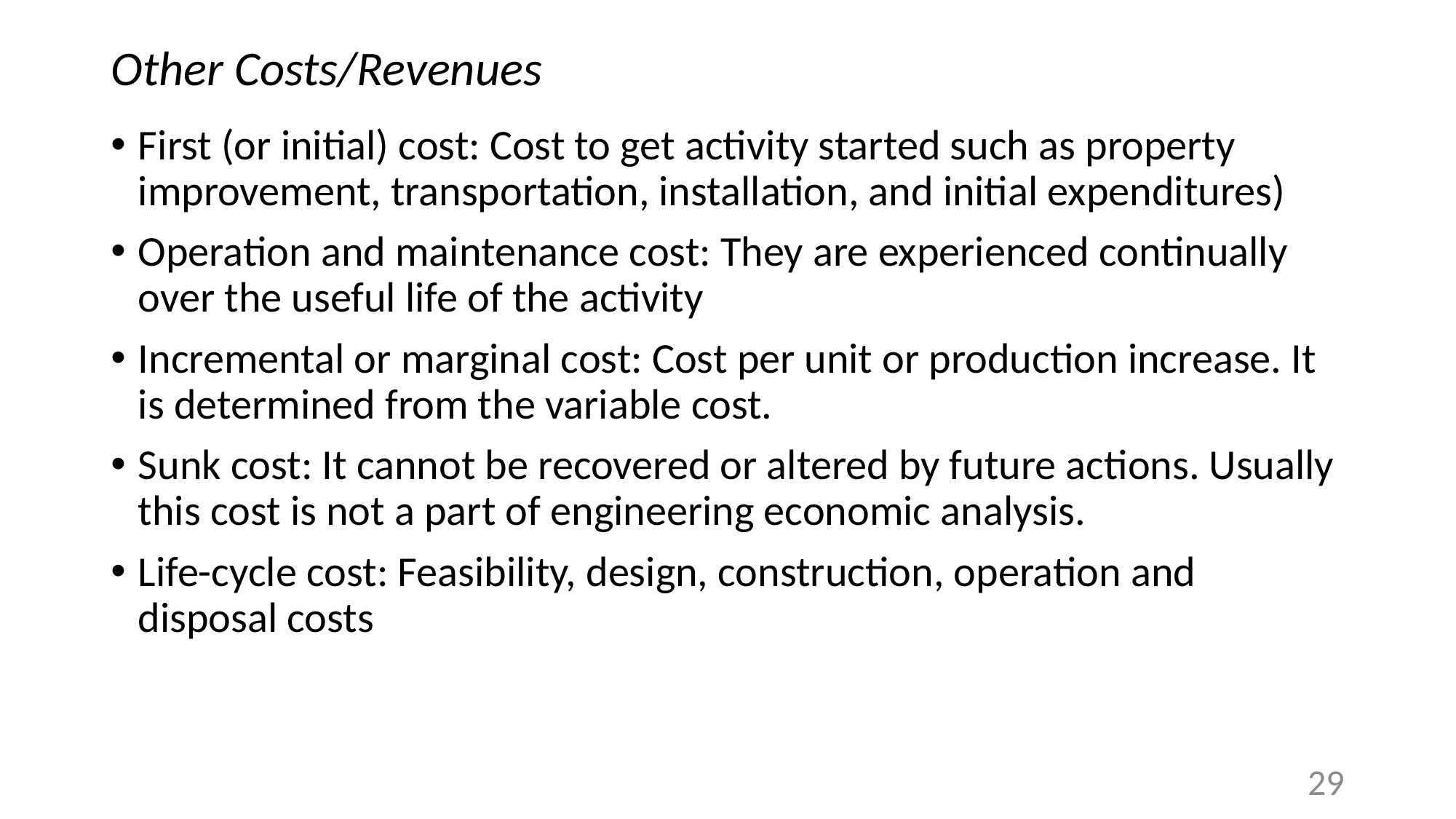

# Other Costs/Revenues
First (or initial) cost: Cost to get activity started such as property improvement, transportation, installation, and initial expenditures)
Operation and maintenance cost: They are experienced continually over the useful life of the activity
Incremental or marginal cost: Cost per unit or production increase. It is determined from the variable cost.
Sunk cost: It cannot be recovered or altered by future actions. Usually this cost is not a part of engineering economic analysis.
Life-cycle cost: Feasibility, design, construction, operation and disposal costs

29